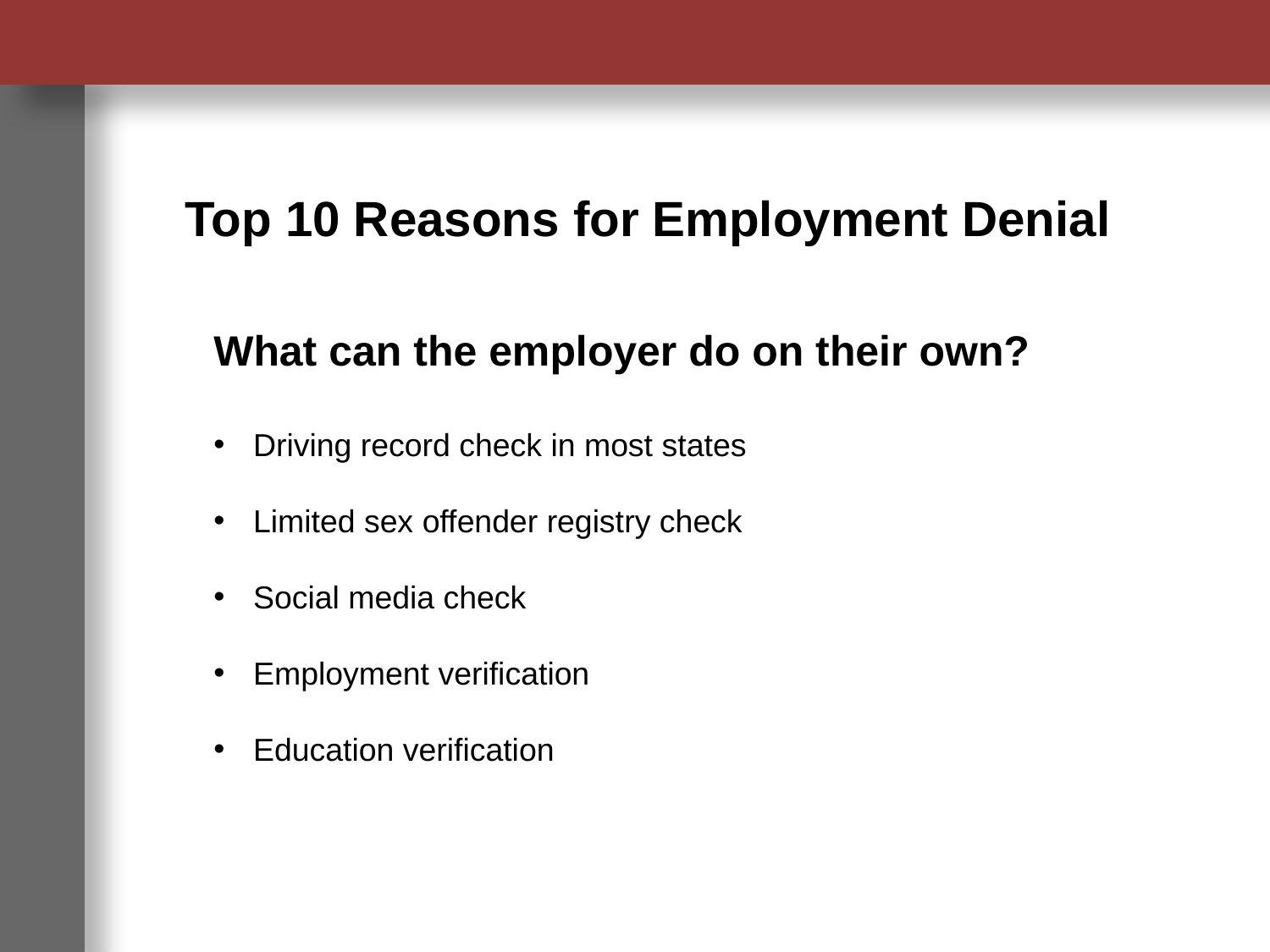

Top 10 Reasons for Employment Denial
What can the employer do on their own?

Driving record check in most states

Limited sex offender registry check

Social media check

Employment verification

Education verification